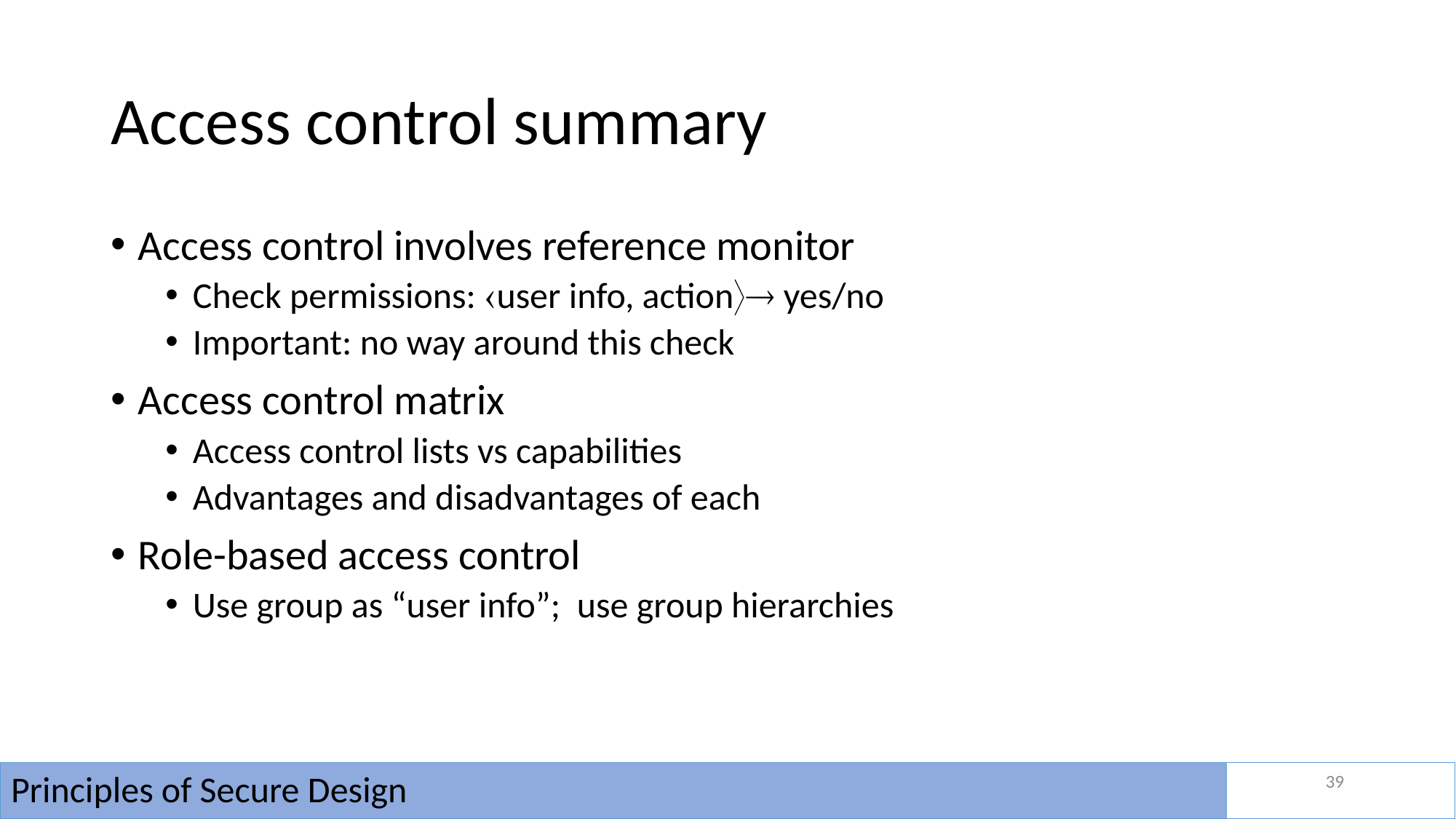

# Access control summary
Access control involves reference monitor
Check permissions: 〈user info, action〉→ yes/no
Important: no way around this check
Access control matrix
Access control lists vs capabilities
Advantages and disadvantages of each
Role-based access control
Use group as “user info”;  use group hierarchies
39
Principles of Secure Design